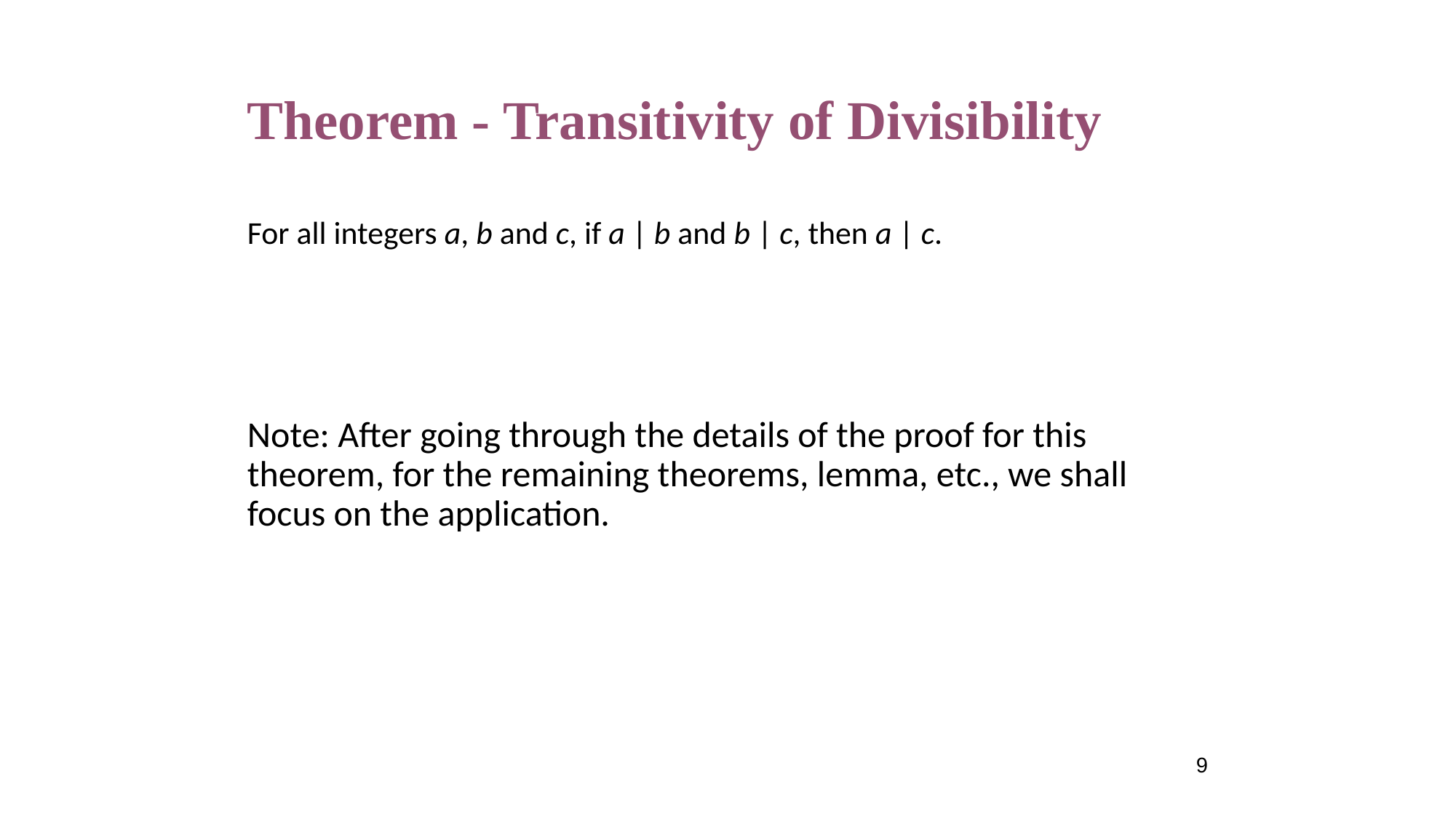

# Theorem - Transitivity of Divisibility
For all integers a, b and c, if a | b and b | c, then a | c.
Note: After going through the details of the proof for this theorem, for the remaining theorems, lemma, etc., we shall focus on the application.
9